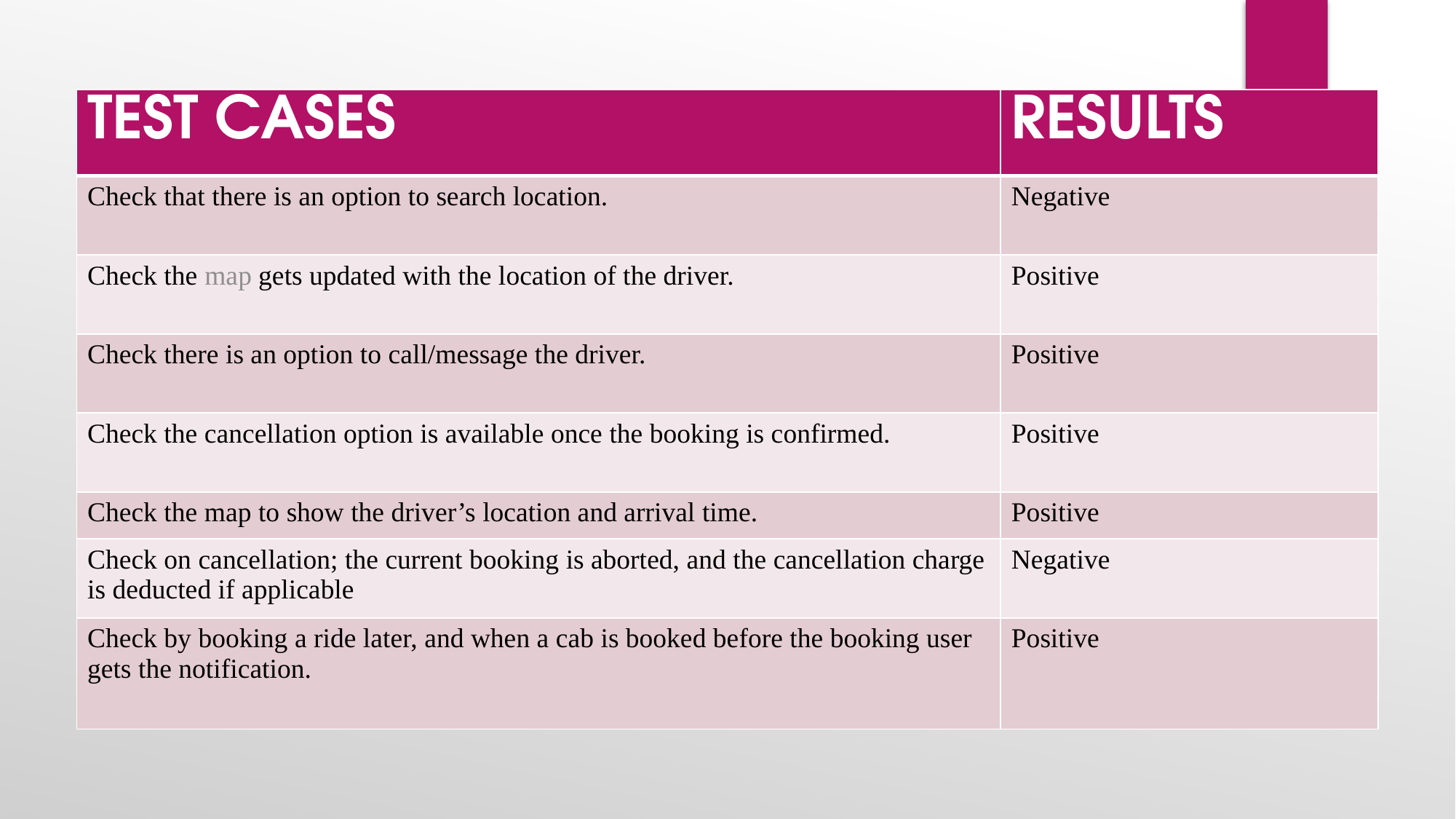

| TEST CASES | RESULTS |
| --- | --- |
| Check that there is an option to search location. | Negative |
| Check the map gets updated with the location of the driver. | Positive |
| Check there is an option to call/message the driver. | Positive |
| Check the cancellation option is available once the booking is confirmed. | Positive |
| Check the map to show the driver’s location and arrival time. | Positive |
| Check on cancellation; the current booking is aborted, and the cancellation charge is deducted if applicable | Negative |
| Check by booking a ride later, and when a cab is booked before the booking user gets the notification. | Positive |